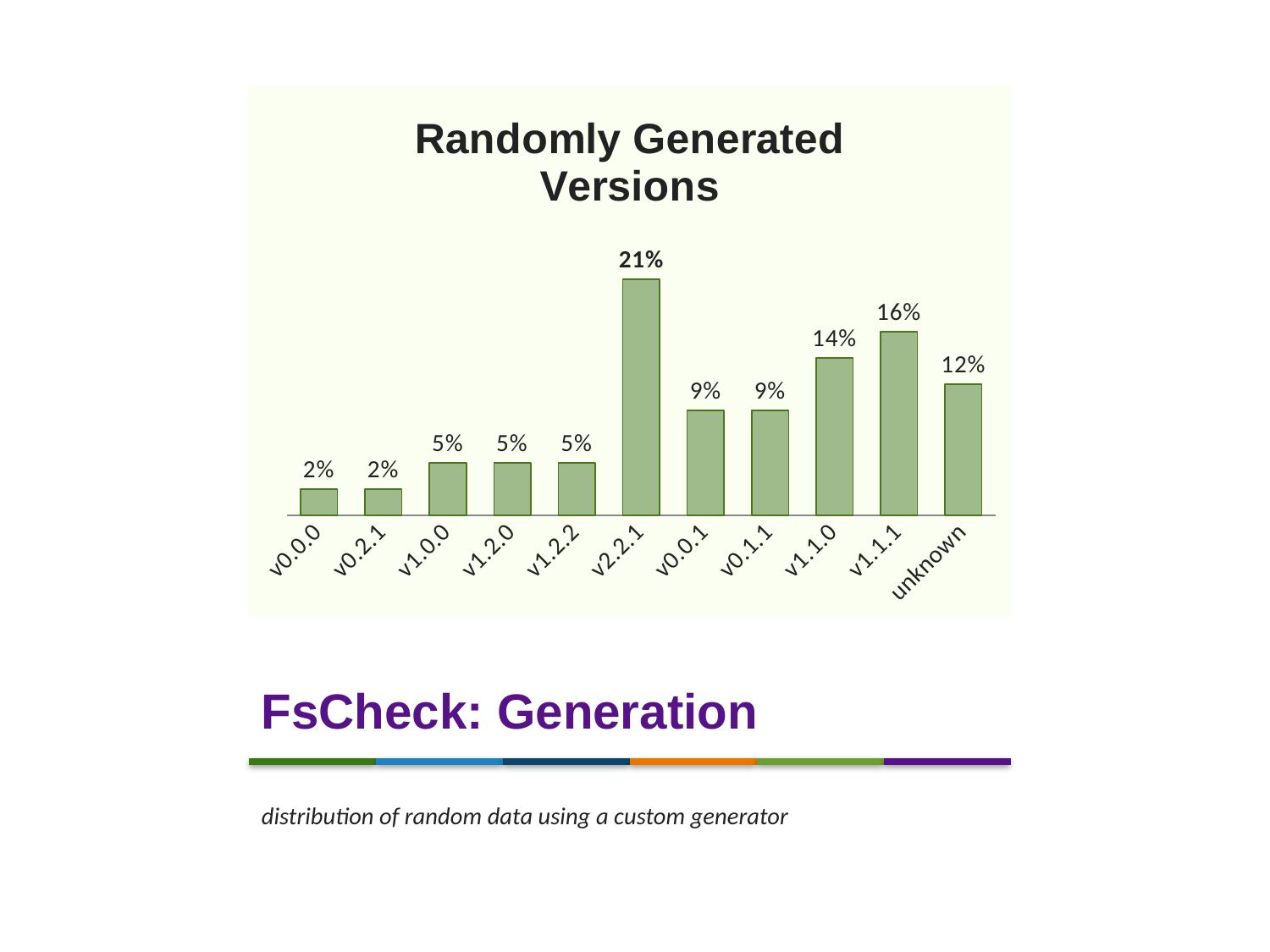

[unsupported chart]

# FsCheck: Generation
distribution of random data using a custom generator